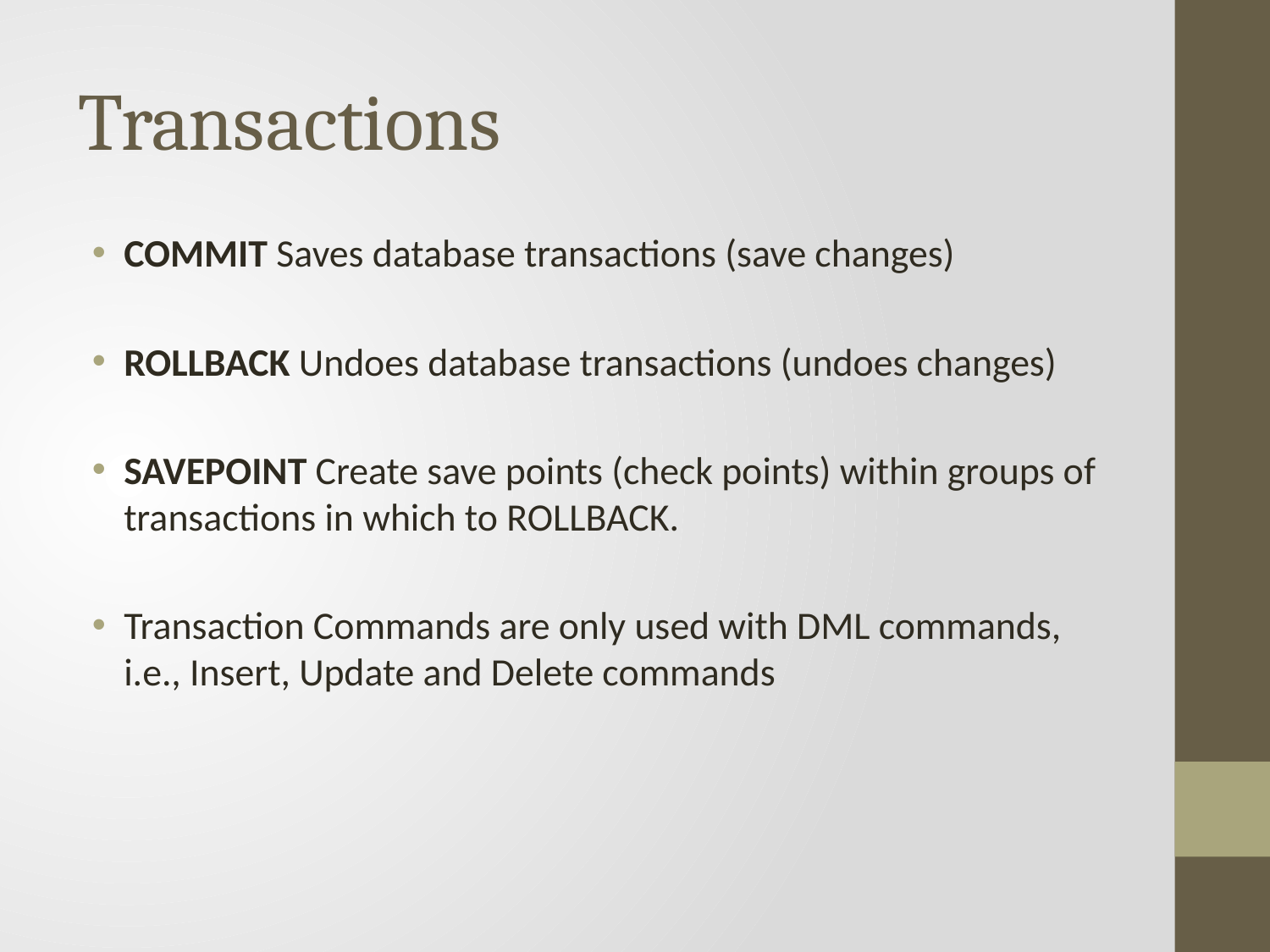

# Transactions
COMMIT Saves database transactions (save changes)

ROLLBACK Undoes database transactions (undoes changes)

SAVEPOINT Create save points (check points) within groups of transactions in which to ROLLBACK.

Transaction Commands are only used with DML commands, i.e., Insert, Update and Delete commands